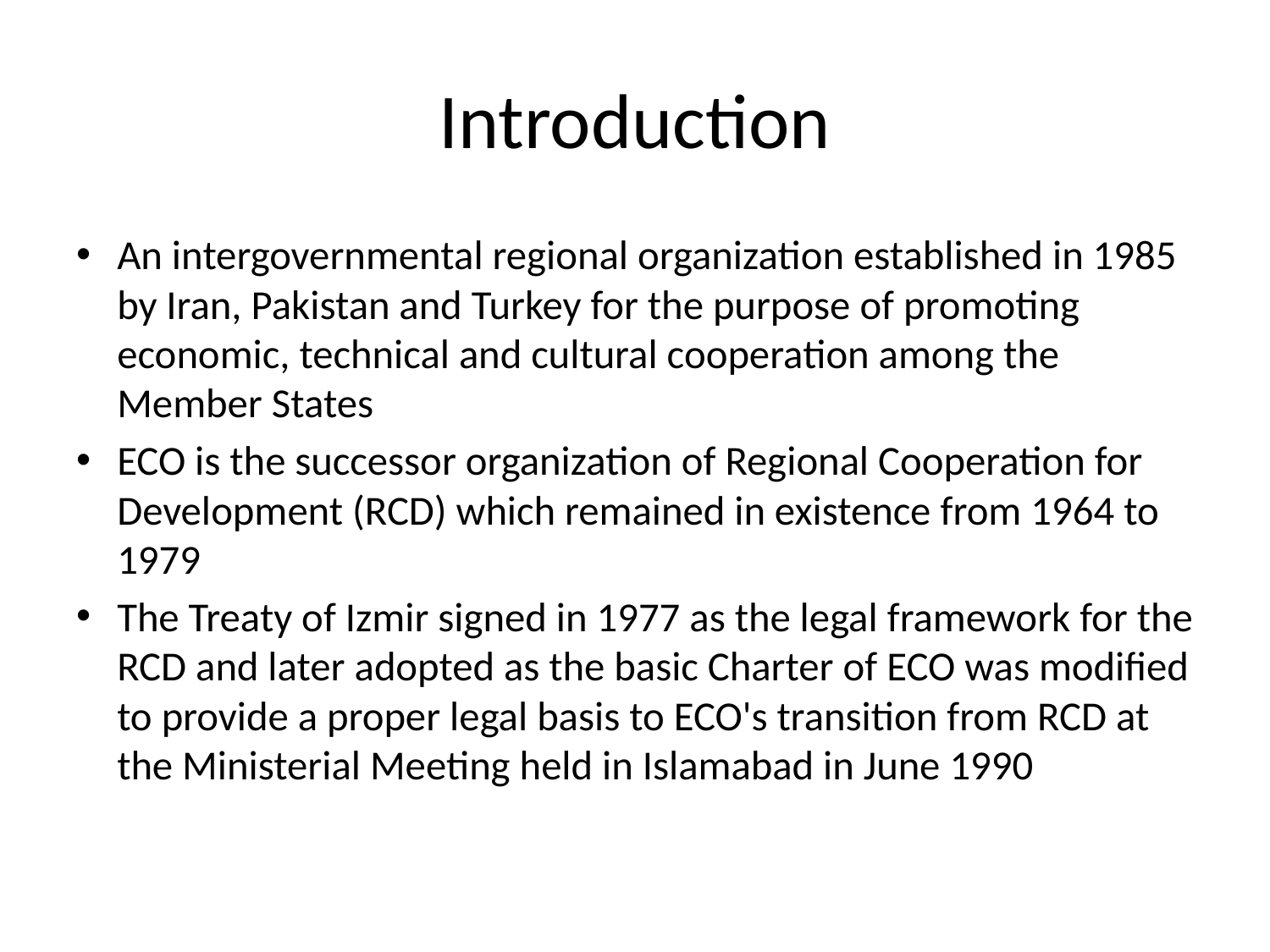

# Introduction
An intergovernmental regional organization established in 1985 by Iran, Pakistan and Turkey for the purpose of promoting economic, technical and cultural cooperation among the Member States
ECO is the successor organization of Regional Cooperation for Development (RCD) which remained in existence from 1964 to 1979
The Treaty of Izmir signed in 1977 as the legal framework for the RCD and later adopted as the basic Charter of ECO was modified to provide a proper legal basis to ECO's transition from RCD at the Ministerial Meeting held in Islamabad in June 1990